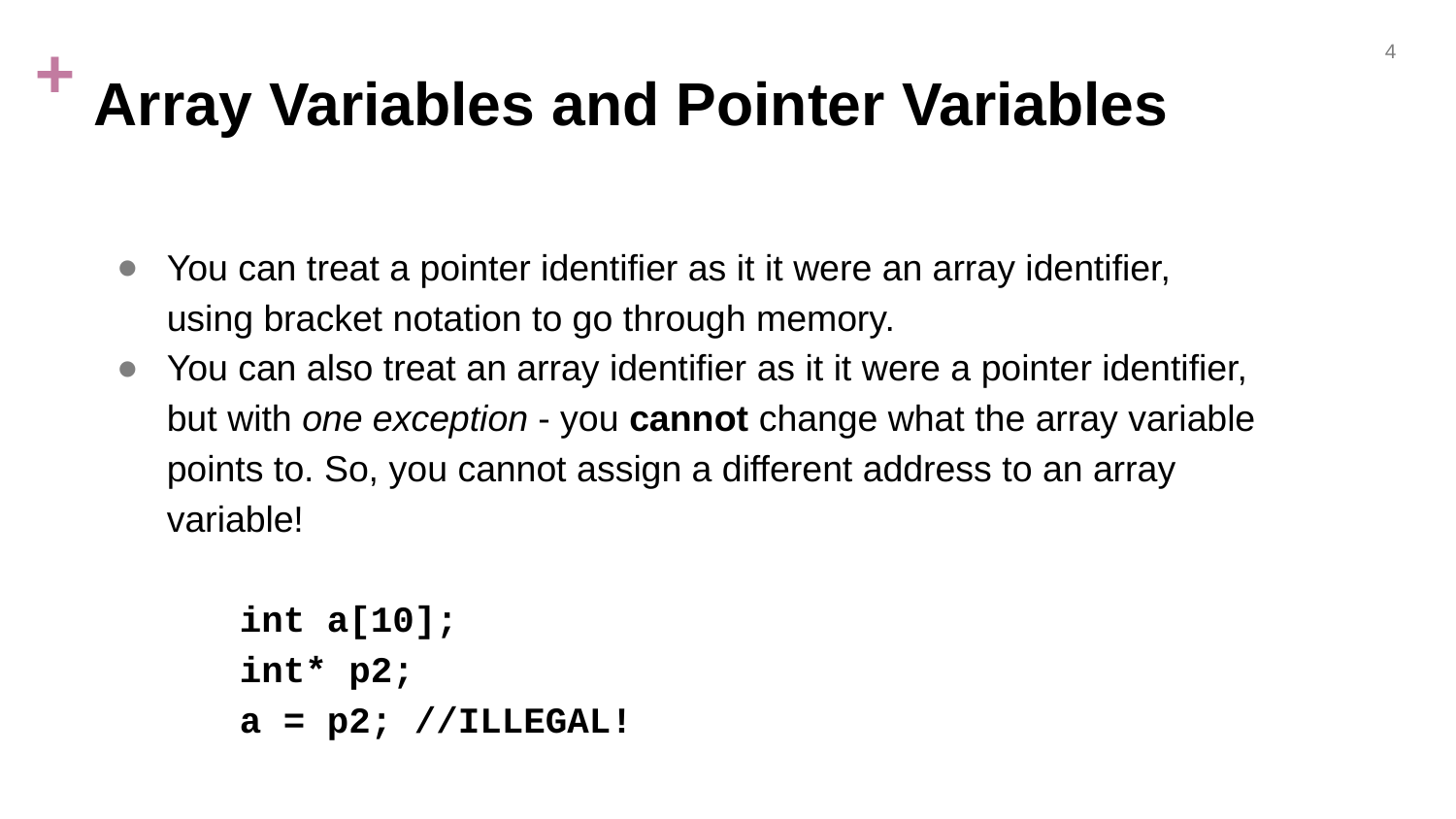

4
# Array Variables and Pointer Variables
You can treat a pointer identifier as it it were an array identifier, using bracket notation to go through memory.
You can also treat an array identifier as it it were a pointer identifier, but with one exception - you cannot change what the array variable points to. So, you cannot assign a different address to an array variable!

int a[10];
int* p2;
a = p2; //ILLEGAL!